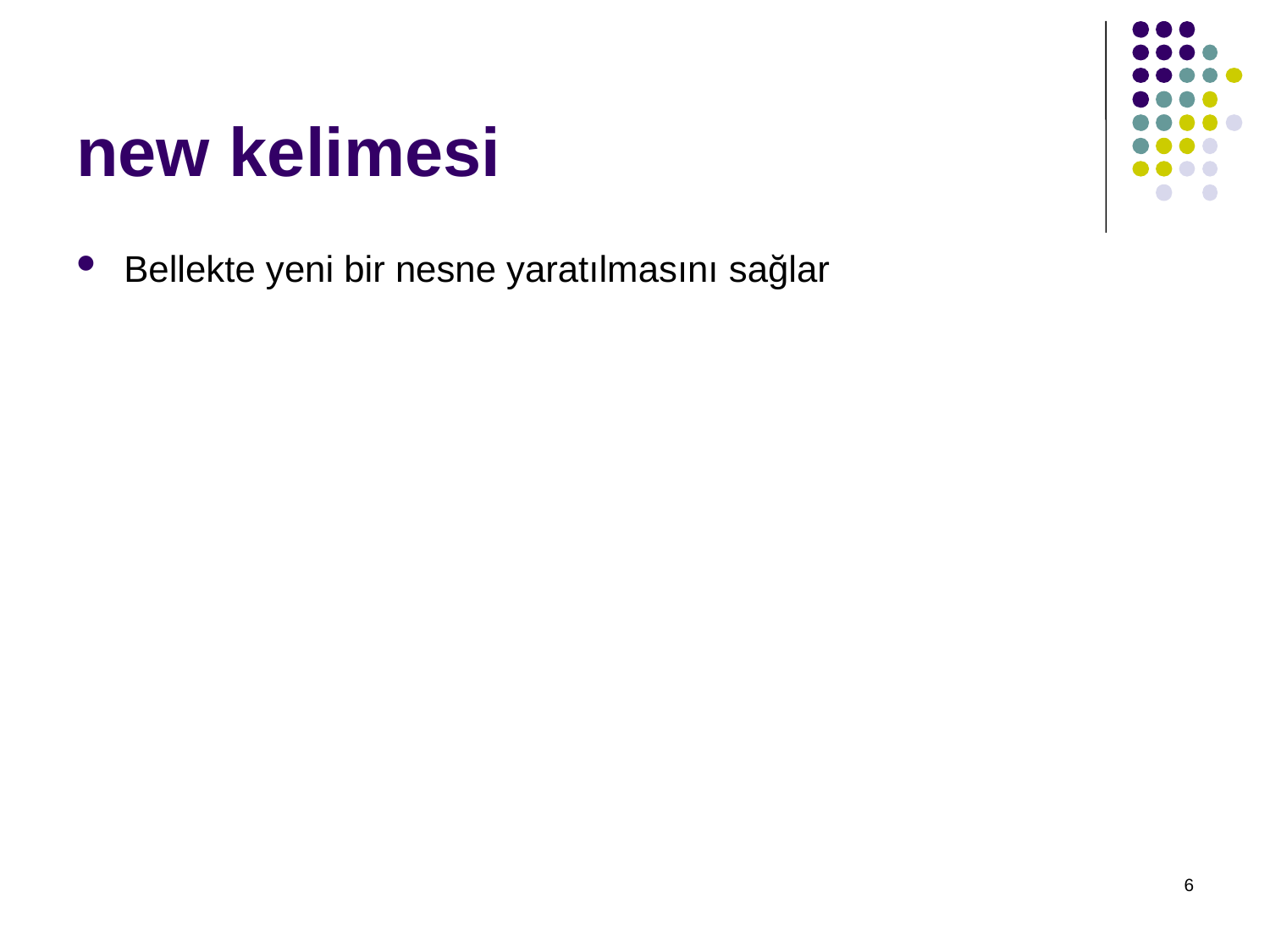

# new kelimesi
Bellekte yeni bir nesne yaratılmasını sağlar

6